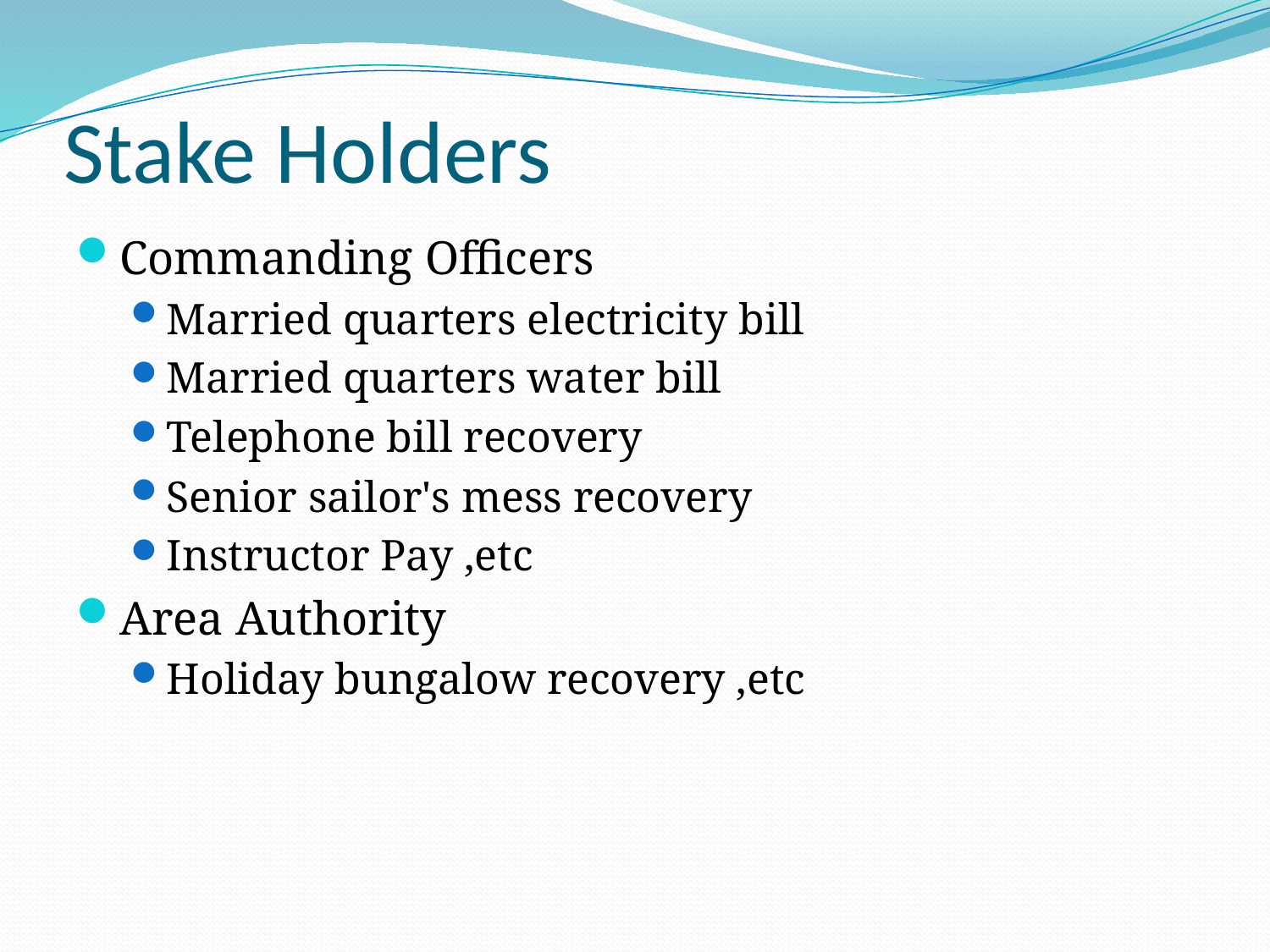

# Stake Holders
Commanding Officers
Married quarters electricity bill
Married quarters water bill
Telephone bill recovery
Senior sailor's mess recovery
Instructor Pay ,etc
Area Authority
Holiday bungalow recovery ,etc